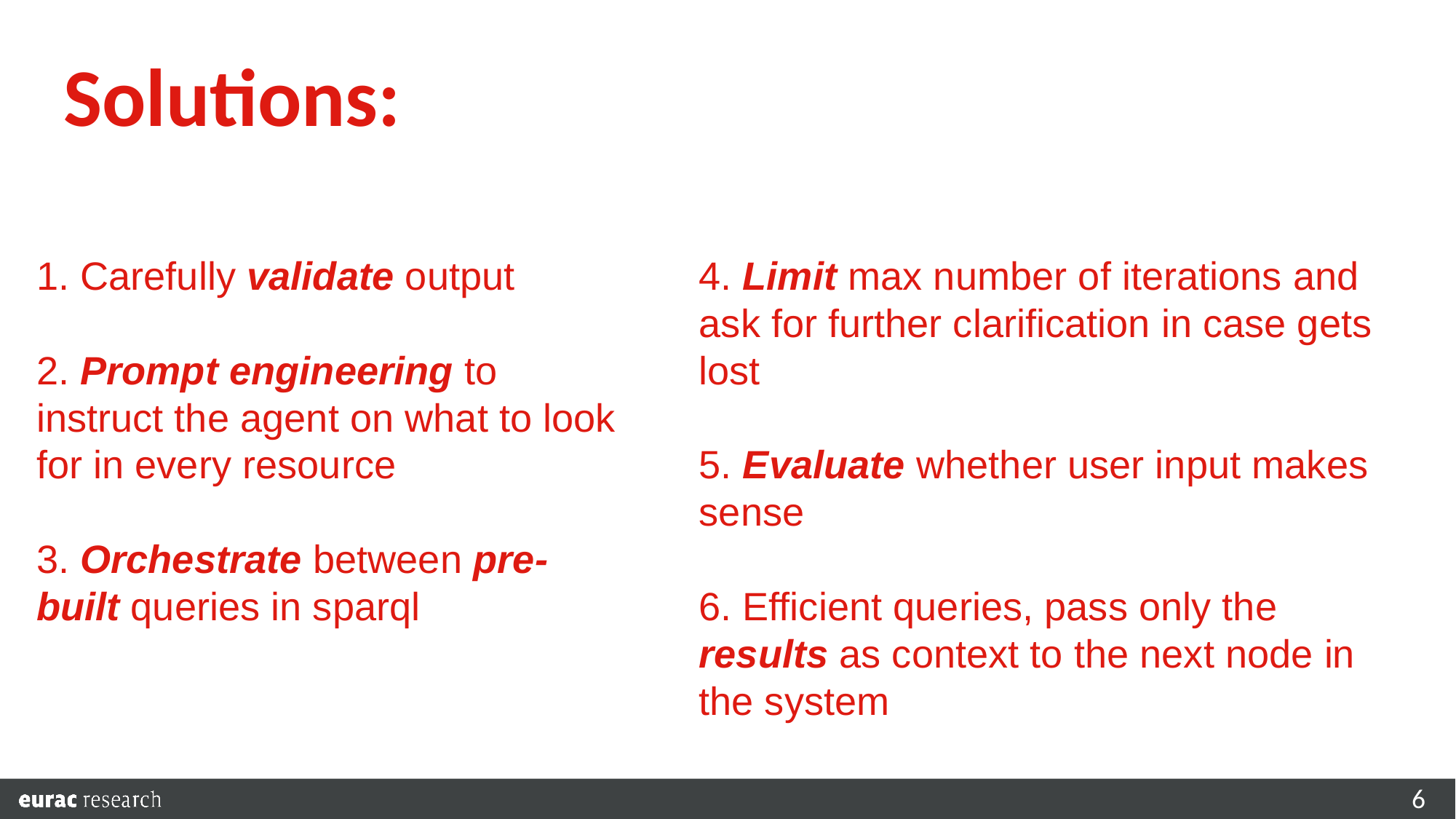

Solutions:
1. Carefully validate output

2. Prompt engineering to instruct the agent on what to look for in every resource

3. Orchestrate between pre-built queries in sparql

4. Limit max number of iterations and ask for further clarification in case gets lost

5. Evaluate whether user input makes sense

6. Efficient queries, pass only the results as context to the next node in the system